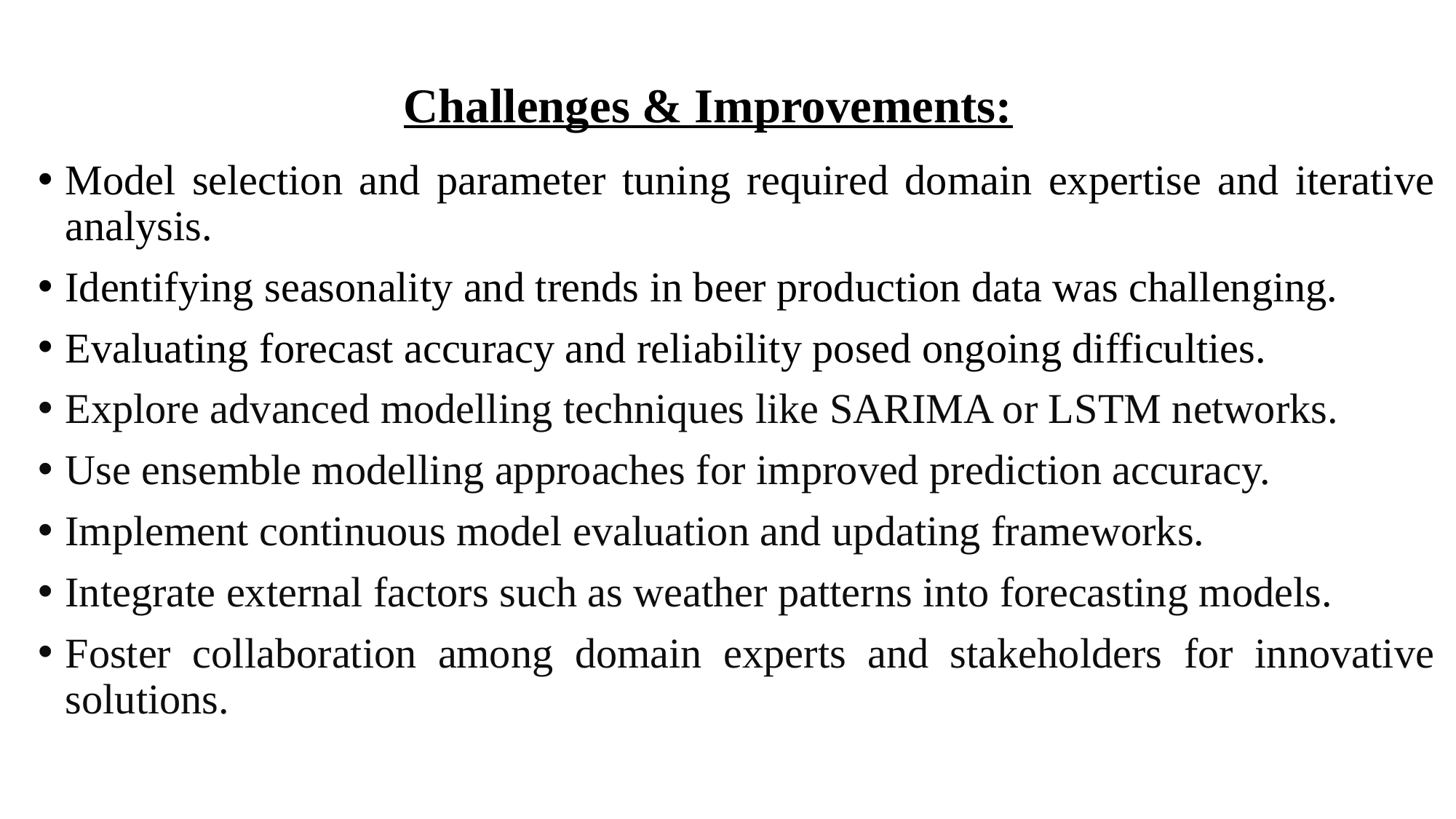

# Challenges & Improvements:
Model selection and parameter tuning required domain expertise and iterative analysis.
Identifying seasonality and trends in beer production data was challenging.
Evaluating forecast accuracy and reliability posed ongoing difficulties.
Explore advanced modelling techniques like SARIMA or LSTM networks.
Use ensemble modelling approaches for improved prediction accuracy.
Implement continuous model evaluation and updating frameworks.
Integrate external factors such as weather patterns into forecasting models.
Foster collaboration among domain experts and stakeholders for innovative solutions.